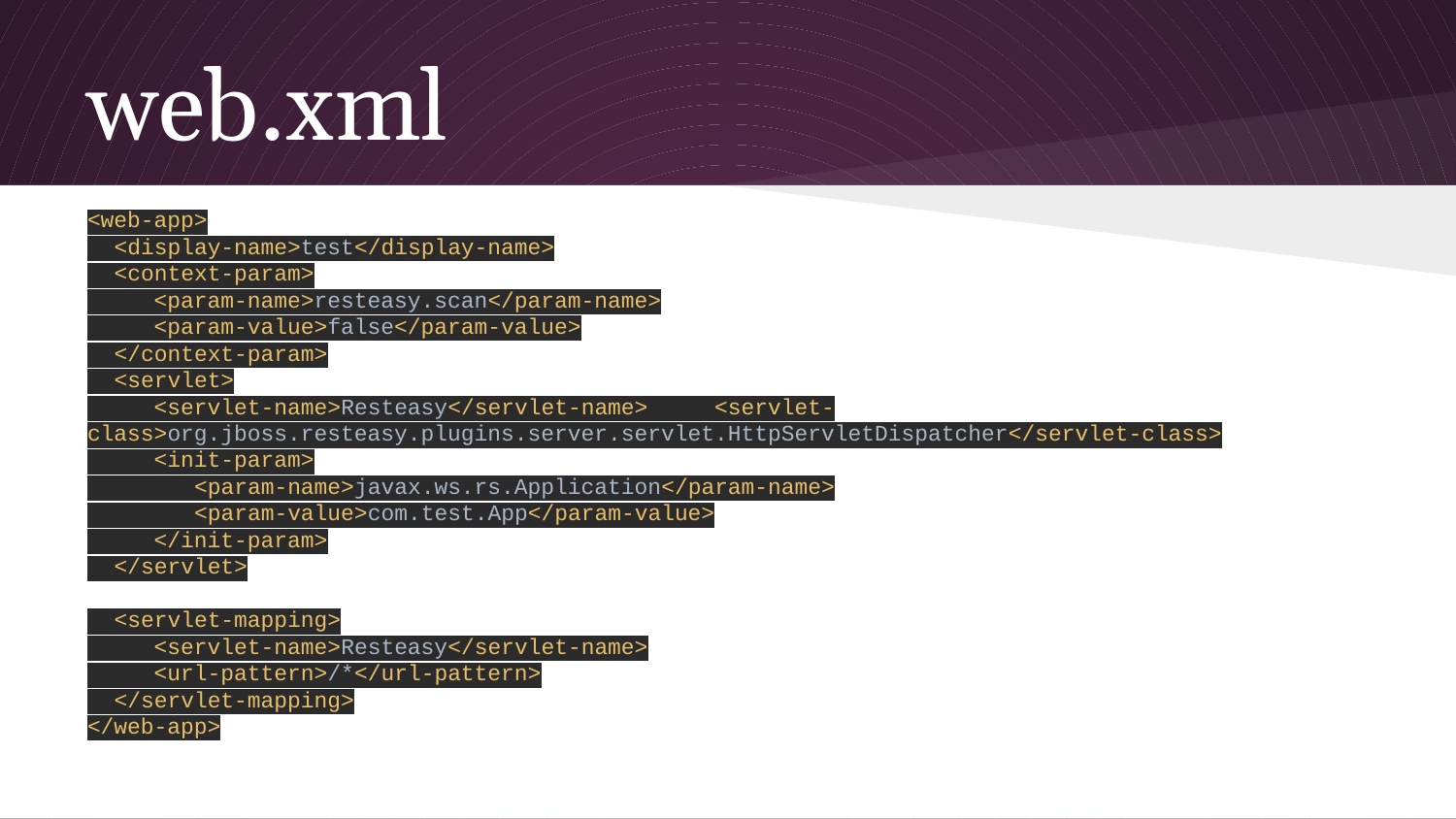

# web.xml
<web-app>
  <display-name>test</display-name>
  <context-param>
     <param-name>resteasy.scan</param-name>
     <param-value>false</param-value>
  </context-param>
  <servlet>
     <servlet-name>Resteasy</servlet-name>     <servlet-class>org.jboss.resteasy.plugins.server.servlet.HttpServletDispatcher</servlet-class>
     <init-param>
        <param-name>javax.ws.rs.Application</param-name>
        <param-value>com.test.App</param-value>
     </init-param>
  </servlet>

  <servlet-mapping>
     <servlet-name>Resteasy</servlet-name>
     <url-pattern>/*</url-pattern>
  </servlet-mapping>
</web-app>